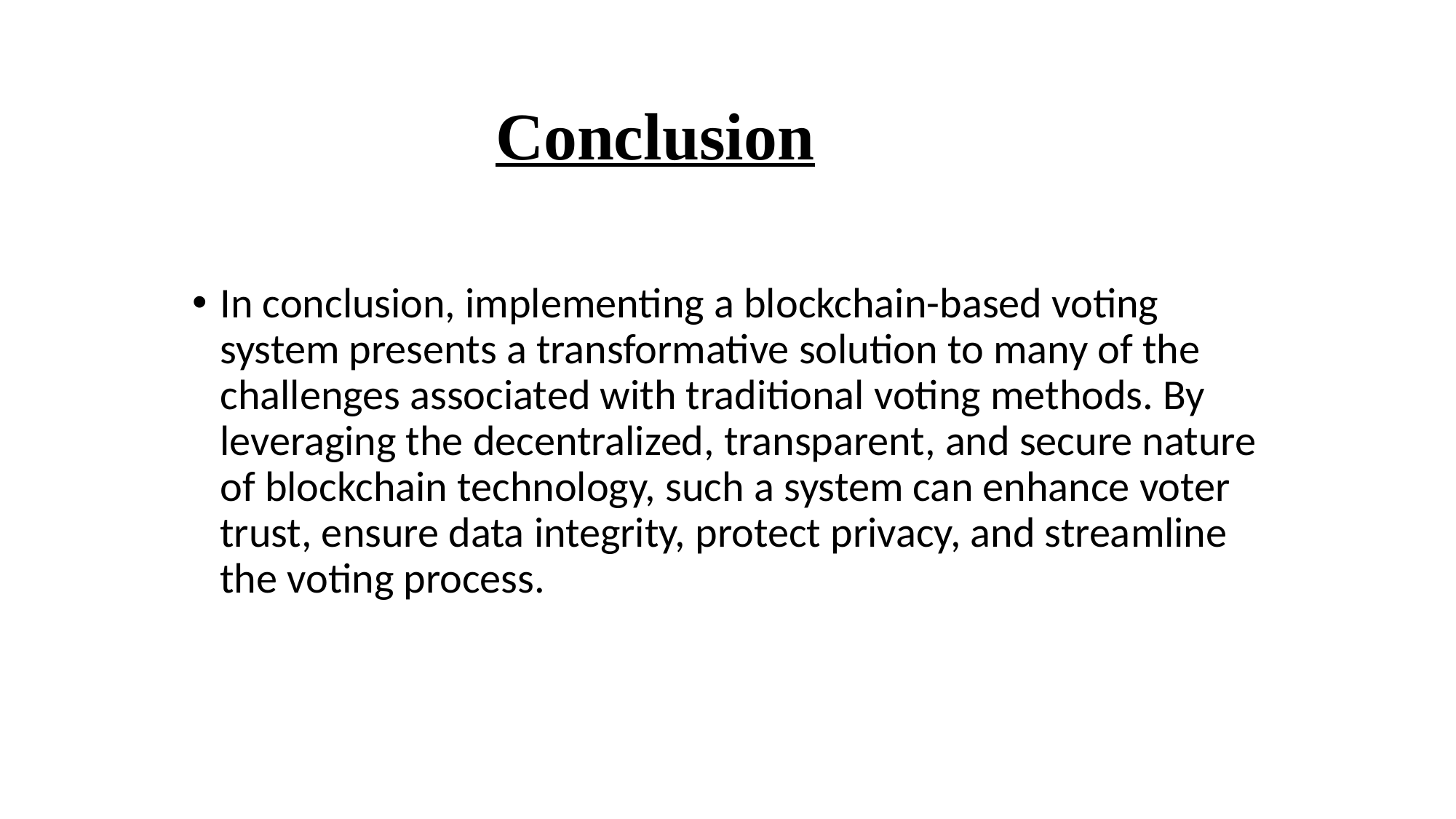

# Conclusion
In conclusion, implementing a blockchain-based voting system presents a transformative solution to many of the challenges associated with traditional voting methods. By leveraging the decentralized, transparent, and secure nature of blockchain technology, such a system can enhance voter trust, ensure data integrity, protect privacy, and streamline the voting process.